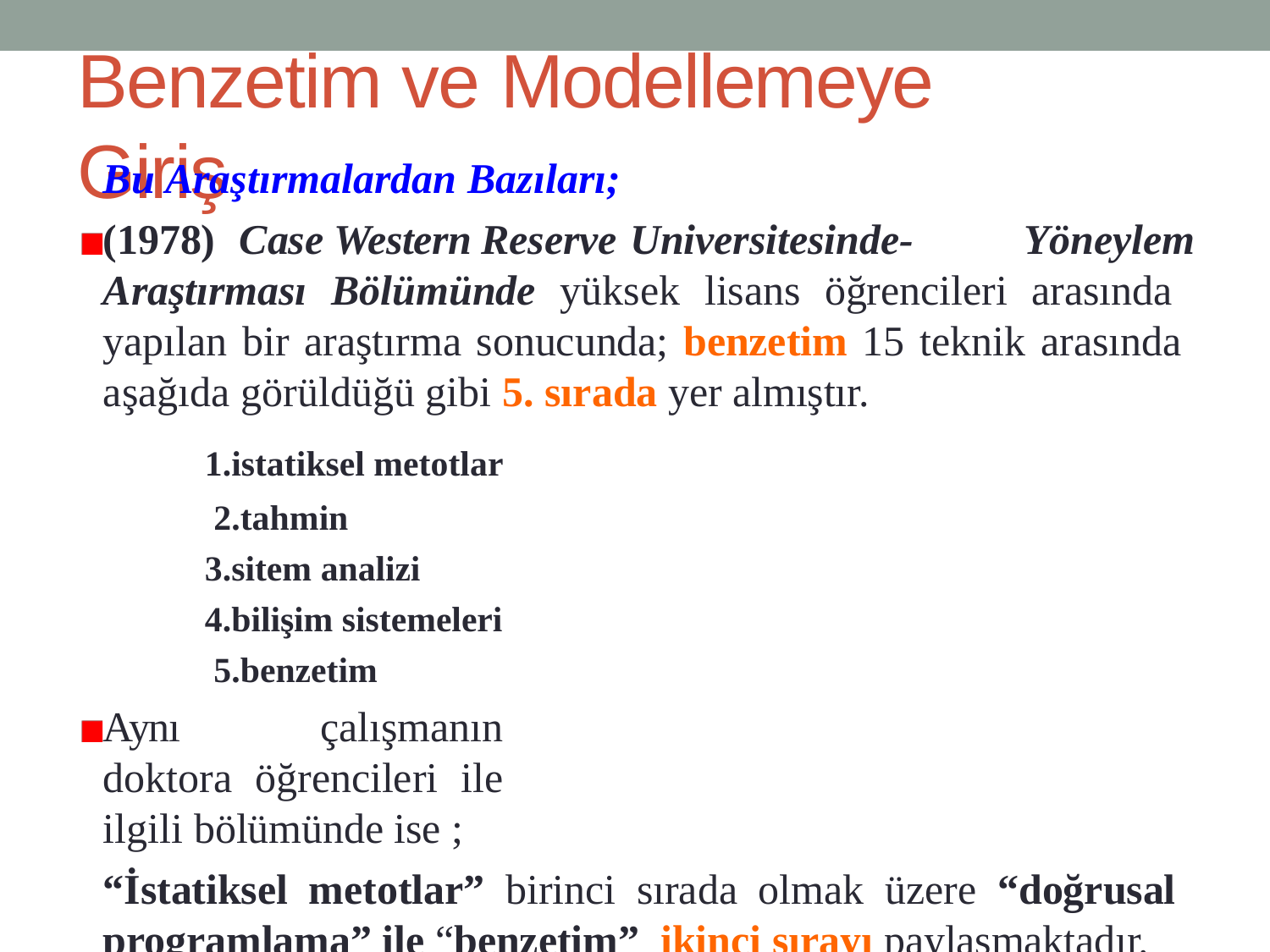

# Benzetim ve Modellemeye Giriş
Bu Araştırmalardan Bazıları;
(1978)	Case Western Reserve Universitesinde-
Yöneylem

Araştırması Bölümünde yüksek lisans öğrencileri arasında  yapılan bir araştırma sonucunda; benzetim 15 teknik arasında  aşağıda görüldüğü gibi 5. sırada yer almıştır.
1.istatiksel metotlar  2.tahmin
3.sitem analizi  4.bilişim sistemeleri  5.benzetim
Aynı çalışmanın doktora öğrencileri ile ilgili bölümünde ise ;
“İstatiksel metotlar” birinci sırada olmak üzere “doğrusal  programlama” ile “benzetim”  ikinci sırayı paylaşmaktadır.